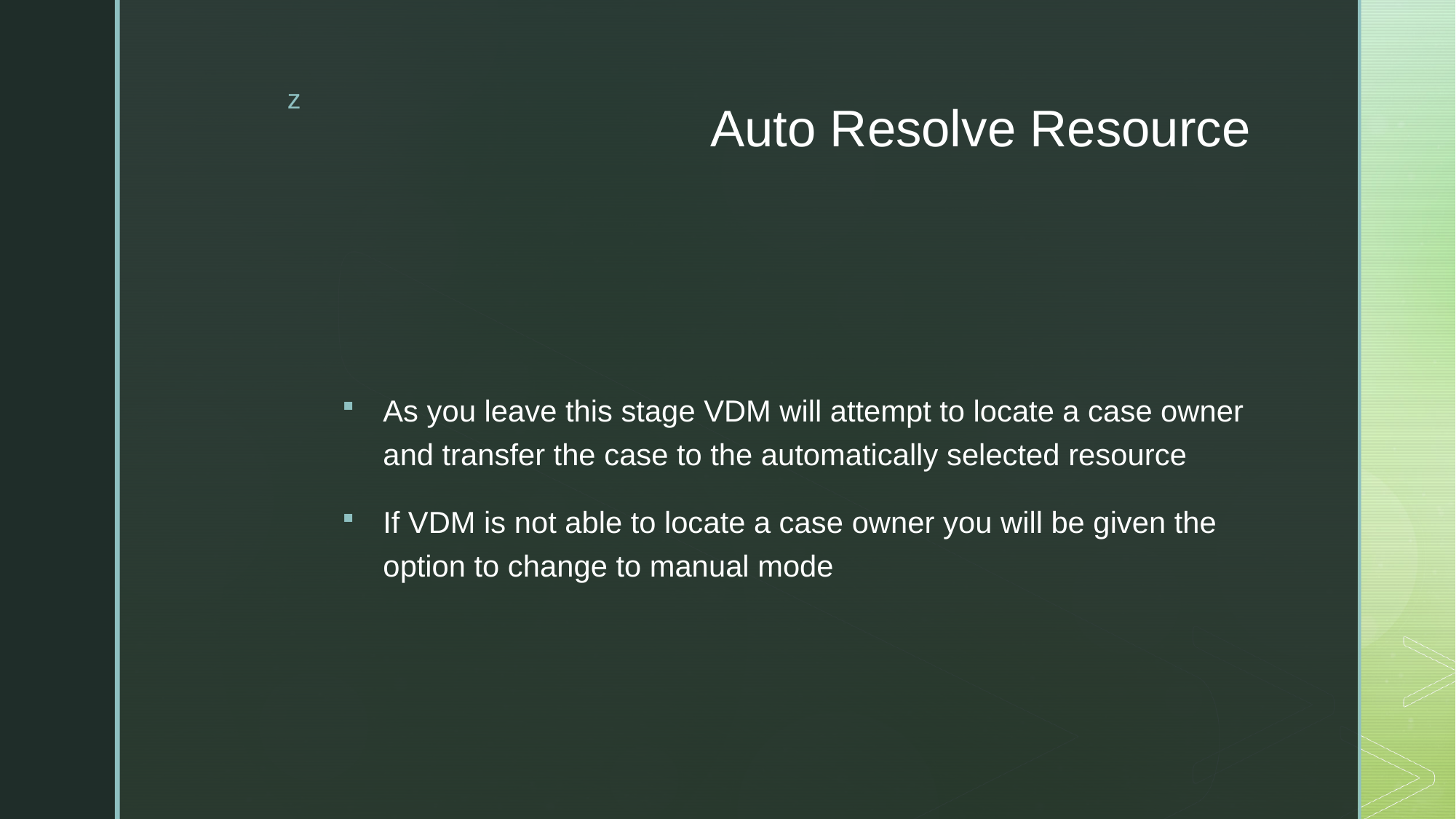

# Auto Resolve Resource
As you leave this stage VDM will attempt to locate a case owner and transfer the case to the automatically selected resource
If VDM is not able to locate a case owner you will be given the option to change to manual mode